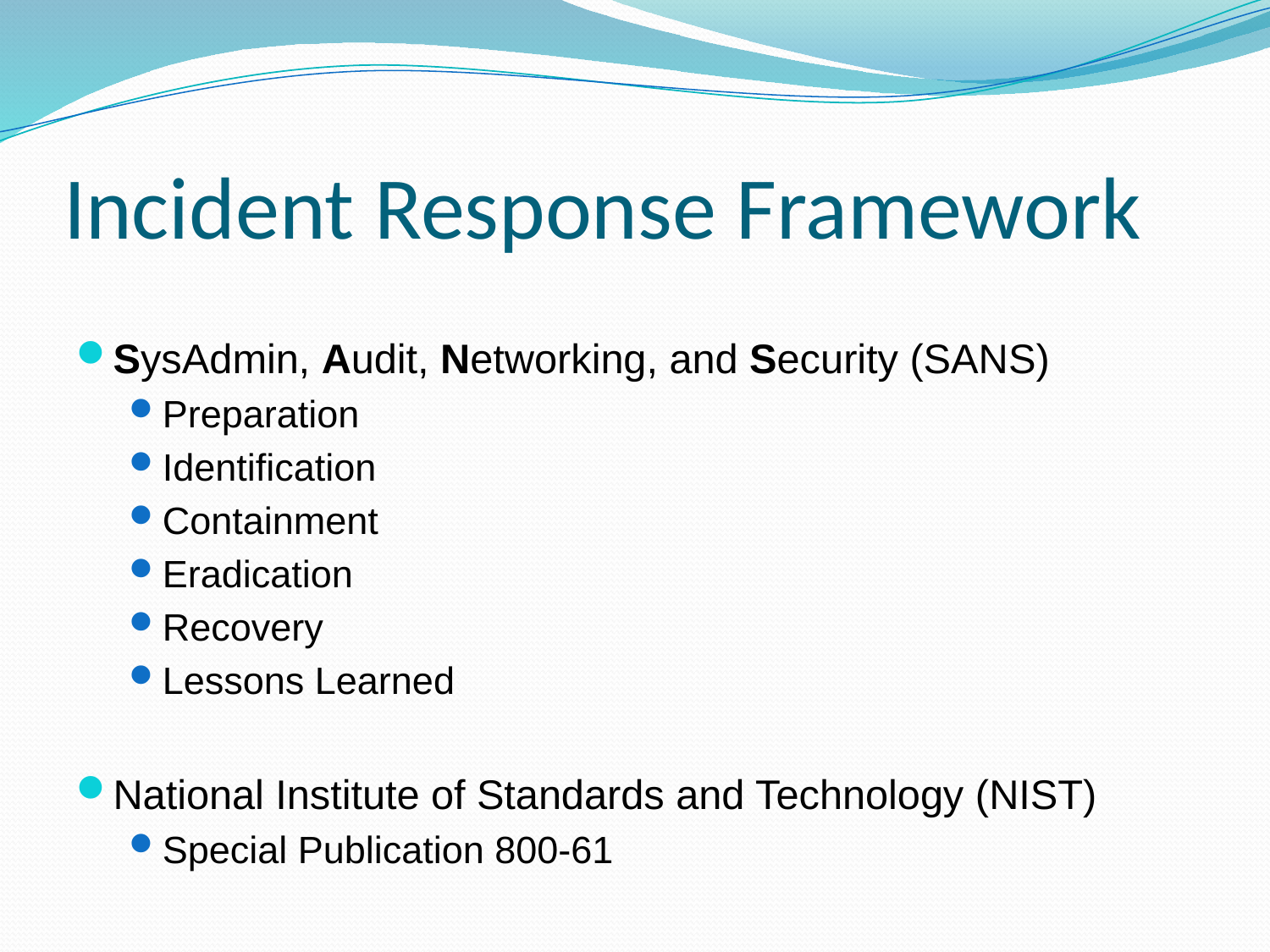

# Incident Response Framework

SysAdmin, Audit, Networking, and Security (SANS)
Preparation
Identification
Containment
Eradication
Recovery
Lessons Learned

National Institute of Standards and Technology (NIST)
Special Publication 800-61